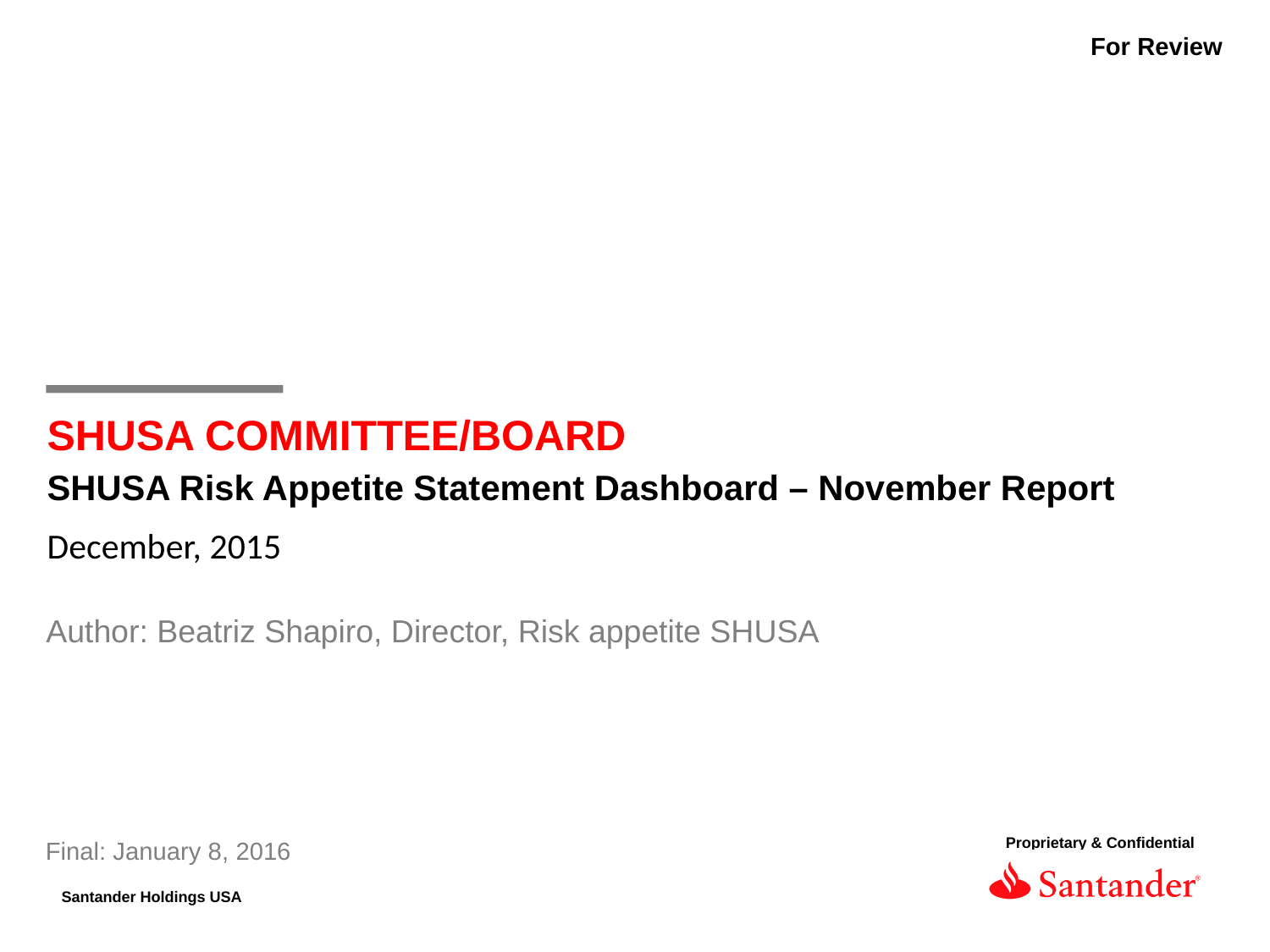

For Review
SHUSA COMMITTEE/BOARD
SHUSA Risk Appetite Statement Dashboard – November Report
December, 2015
Author: Beatriz Shapiro, Director, Risk appetite SHUSA

Final: January 8, 2016